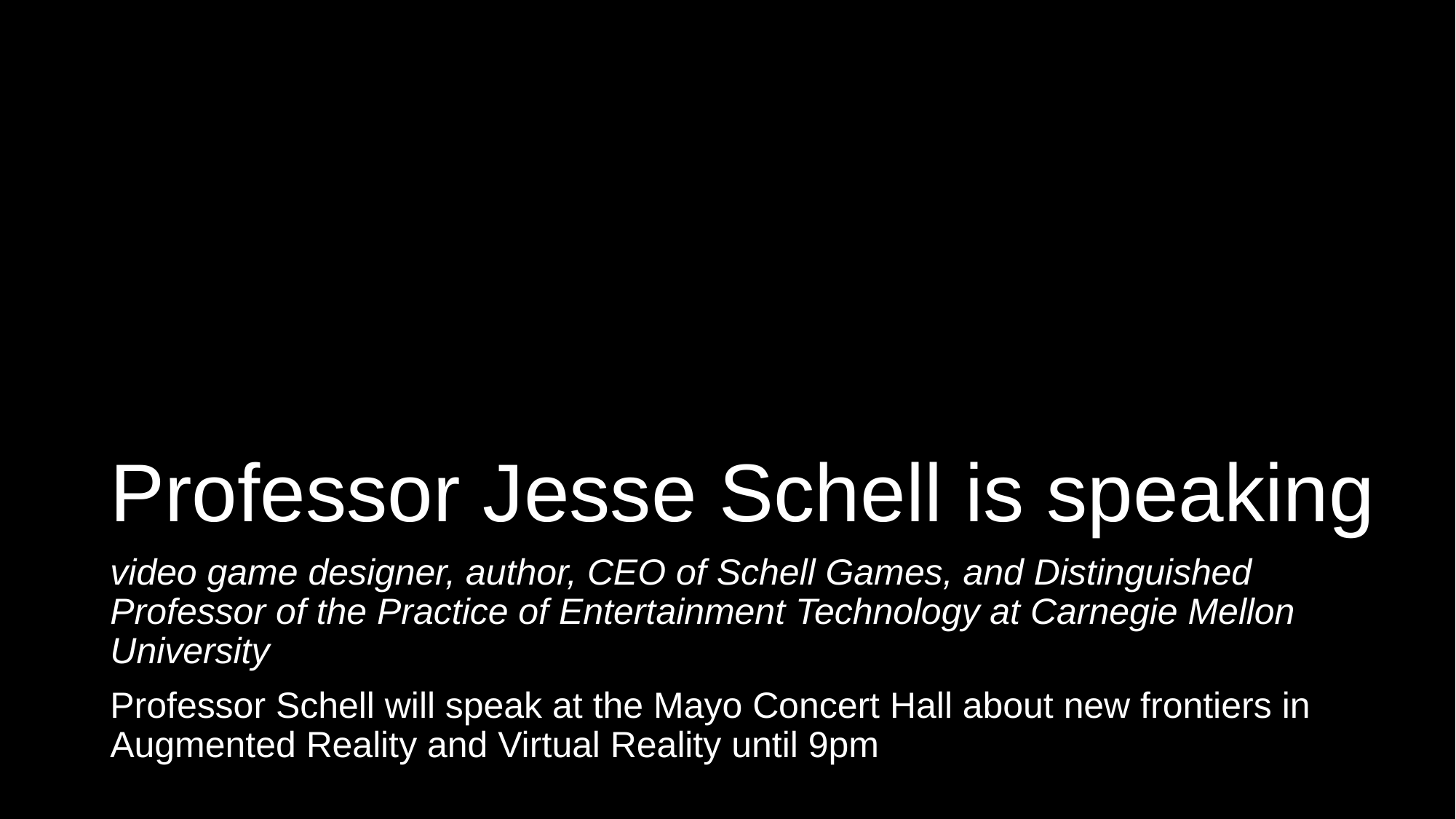

# Professor Jesse Schell is speaking
video game designer, author, CEO of Schell Games, and Distinguished Professor of the Practice of Entertainment Technology at Carnegie Mellon University
Professor Schell will speak at the Mayo Concert Hall about new frontiers in Augmented Reality and Virtual Reality until 9pm